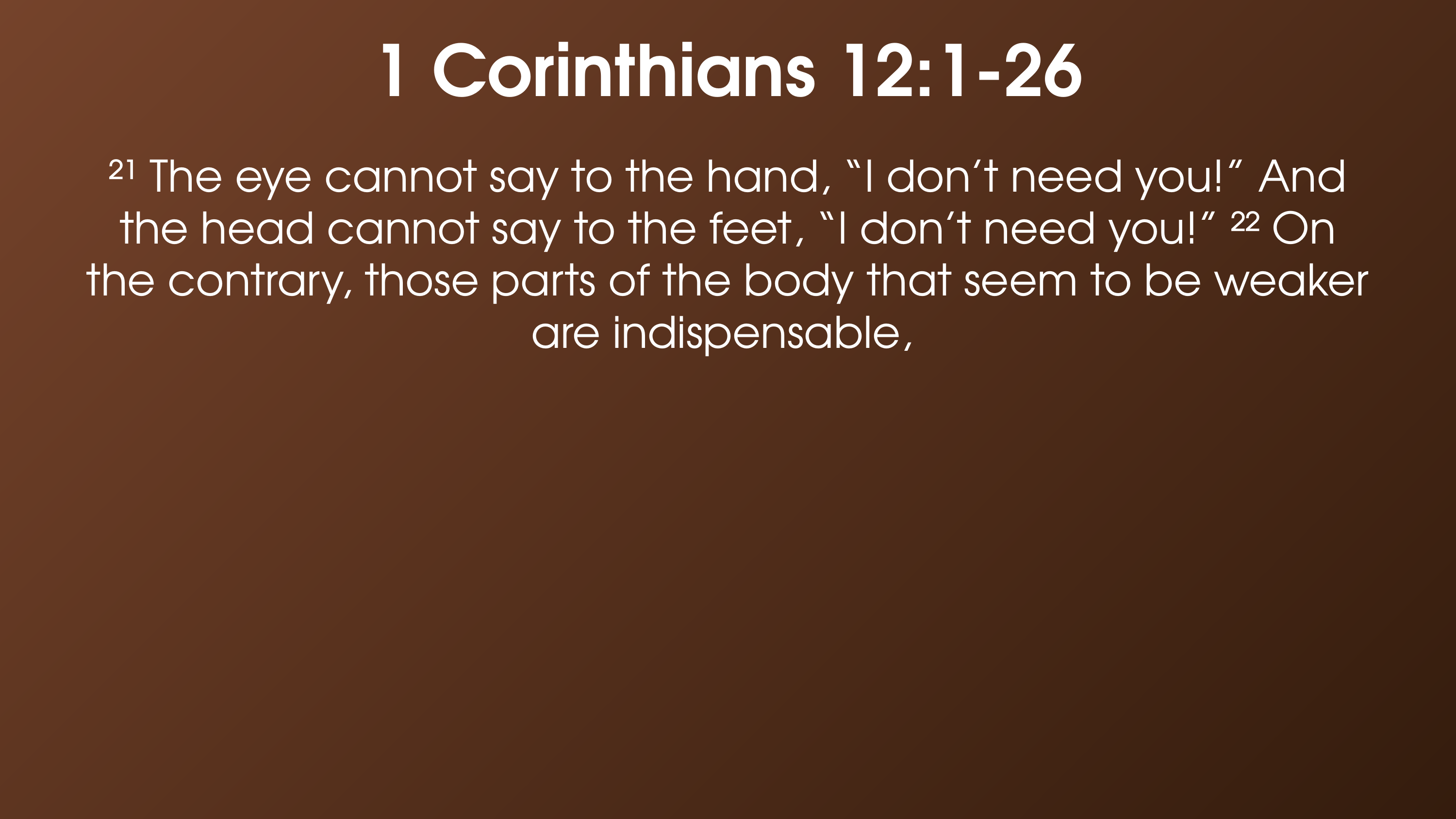

1 Corinthians 12:1-26
²¹ The eye cannot say to the hand, “I don’t need you!” And the head cannot say to the feet, “I don’t need you!” ²² On the contrary, those parts of the body that seem to be weaker are indispensable,